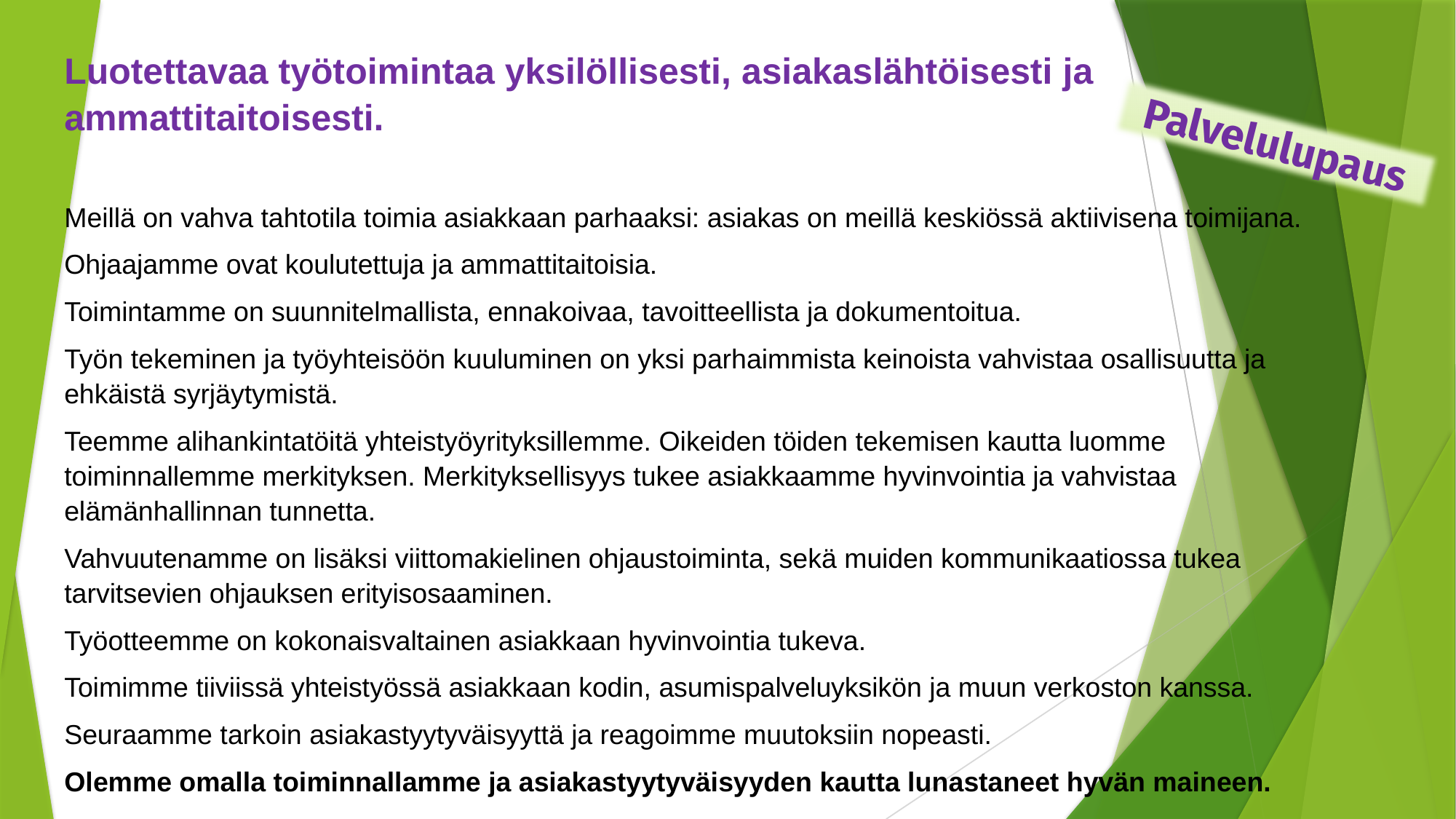

Luotettavaa työtoimintaa yksilöllisesti, asiakaslähtöisesti ja ammattitaitoisesti.

Meillä on vahva tahtotila toimia asiakkaan parhaaksi: asiakas on meillä keskiössä aktiivisena toimijana.
Ohjaajamme ovat koulutettuja ja ammattitaitoisia.
Toimintamme on suunnitelmallista, ennakoivaa, tavoitteellista ja dokumentoitua.
Työn tekeminen ja työyhteisöön kuuluminen on yksi parhaimmista keinoista vahvistaa osallisuutta ja ehkäistä syrjäytymistä.
Teemme alihankintatöitä yhteistyöyrityksillemme. Oikeiden töiden tekemisen kautta luomme toiminnallemme merkityksen. Merkityksellisyys tukee asiakkaamme hyvinvointia ja vahvistaa elämänhallinnan tunnetta.
Vahvuutenamme on lisäksi viittomakielinen ohjaustoiminta, sekä muiden kommunikaatiossa tukea tarvitsevien ohjauksen erityisosaaminen.
Työotteemme on kokonaisvaltainen asiakkaan hyvinvointia tukeva.
Toimimme tiiviissä yhteistyössä asiakkaan kodin, asumispalveluyksikön ja muun verkoston kanssa.
Seuraamme tarkoin asiakastyytyväisyyttä ja reagoimme muutoksiin nopeasti.
Olemme omalla toiminnallamme ja asiakastyytyväisyyden kautta lunastaneet hyvän maineen.
Palvelulupaus